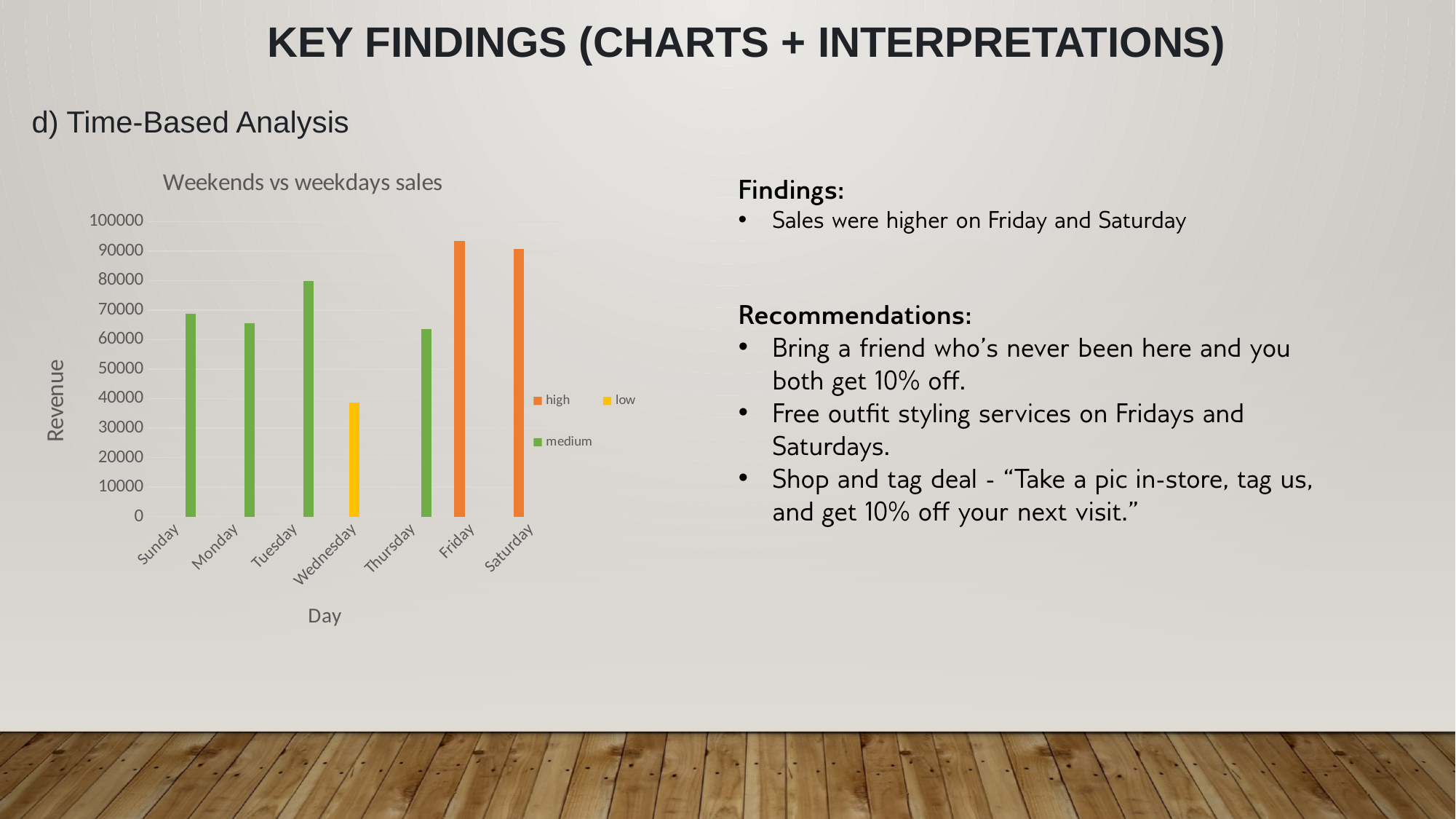

# Key findings (charts + interpretations)
d) Time-Based Analysis

### Chart: Weekends vs weekdays sales

| Category | high | low | medium |
|---|---|---|---|
| Sunday | None | None | 68645.34 |
| Monday | None | None | 65587.57 |
| Tuesday | None | None | 79751.76 |
| Wednesday | None | 38555.19 | None |
| Thursday | None | None | 63625.21 |
| Friday | 93422.07 | None | None |
| Saturday | 90778.29 | None | None |
Findings:
Sales were higher on Friday and Saturday
Recommendations:
Bring a friend who’s never been here and you both get 10% off.
Free outfit styling services on Fridays and Saturdays.
Shop and tag deal - “Take a pic in-store, tag us, and get 10% off your next visit.”